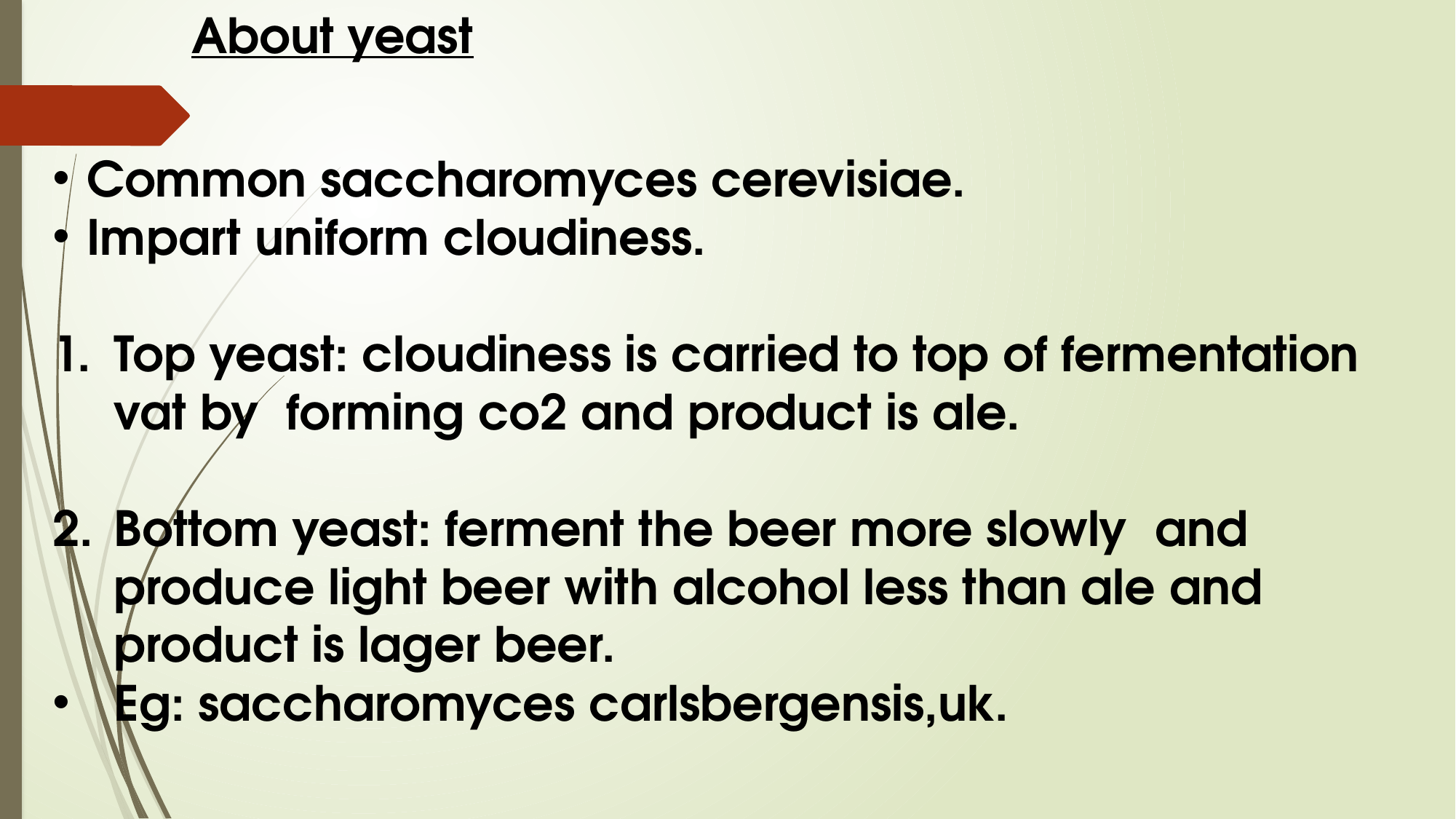

About yeast
Common saccharomyces cerevisiae.
Impart uniform cloudiness.

Top yeast: cloudiness is carried to top of fermentation vat by  forming co2 and product is ale.

Bottom yeast: ferment the beer more slowly  and produce light beer with alcohol less than ale and product is lager beer.
Eg: saccharomyces carlsbergensis,uk.